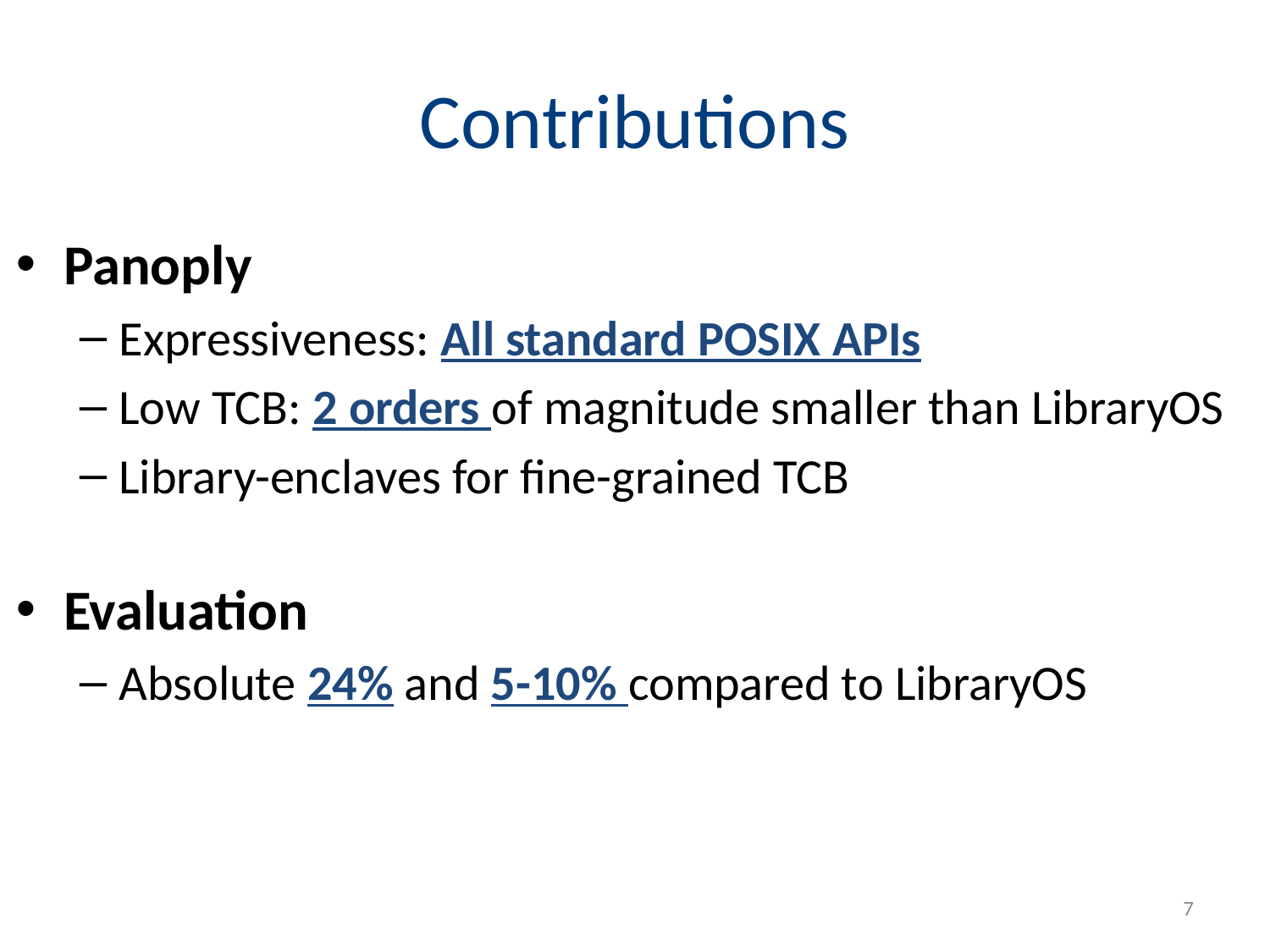

# Contributions
Panoply
Expressiveness: All standard POSIX APIs
Low TCB: 2 orders of magnitude smaller than LibraryOS
Library-enclaves for fine-grained TCB
Evaluation
Absolute 24% and 5-10% compared to LibraryOS
7